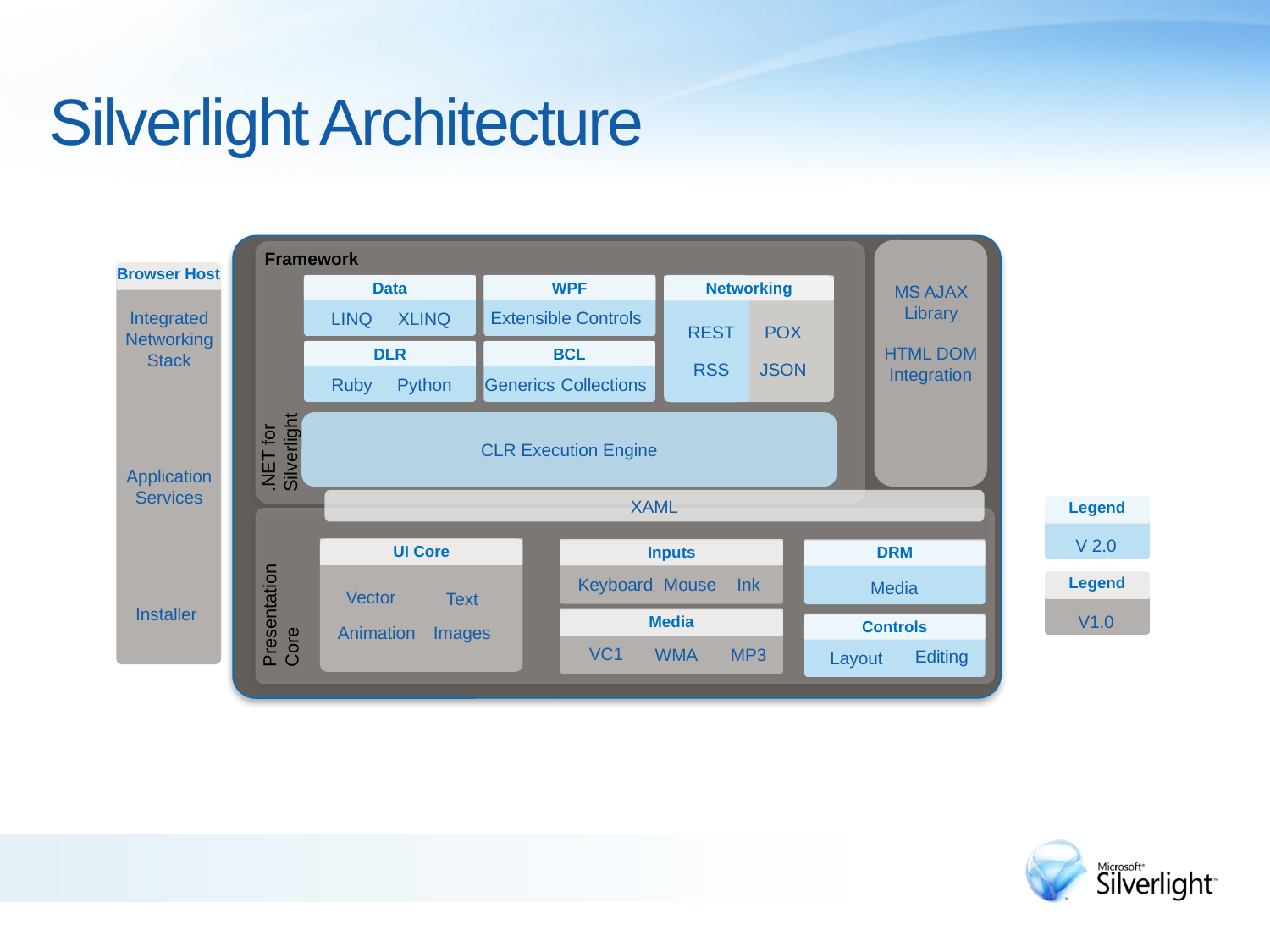

# Silverlight Architecture

HTML DOM
Integration
Framework

Browser Host

Data
LINQ
XLINQ

WPF
Extensible Controls

Networking
REST
POX
RSS
JSON
MS AJAX
Library
Integrated
Networking
Stack
.NET for Silverlight

DLR
Ruby
Python

BCL
Generics
Collections
CLR Execution Engine
Application
Services
XAML
Legend

V 2.0

Presentation Core

UI Core
Vector
Text
Images
Animation
Inputs

Keyboard
Mouse
Ink
DRM

Media
Legend

V1.0
Installer
Media

WMA
MP3
VC1
Controls

Editing
Layout